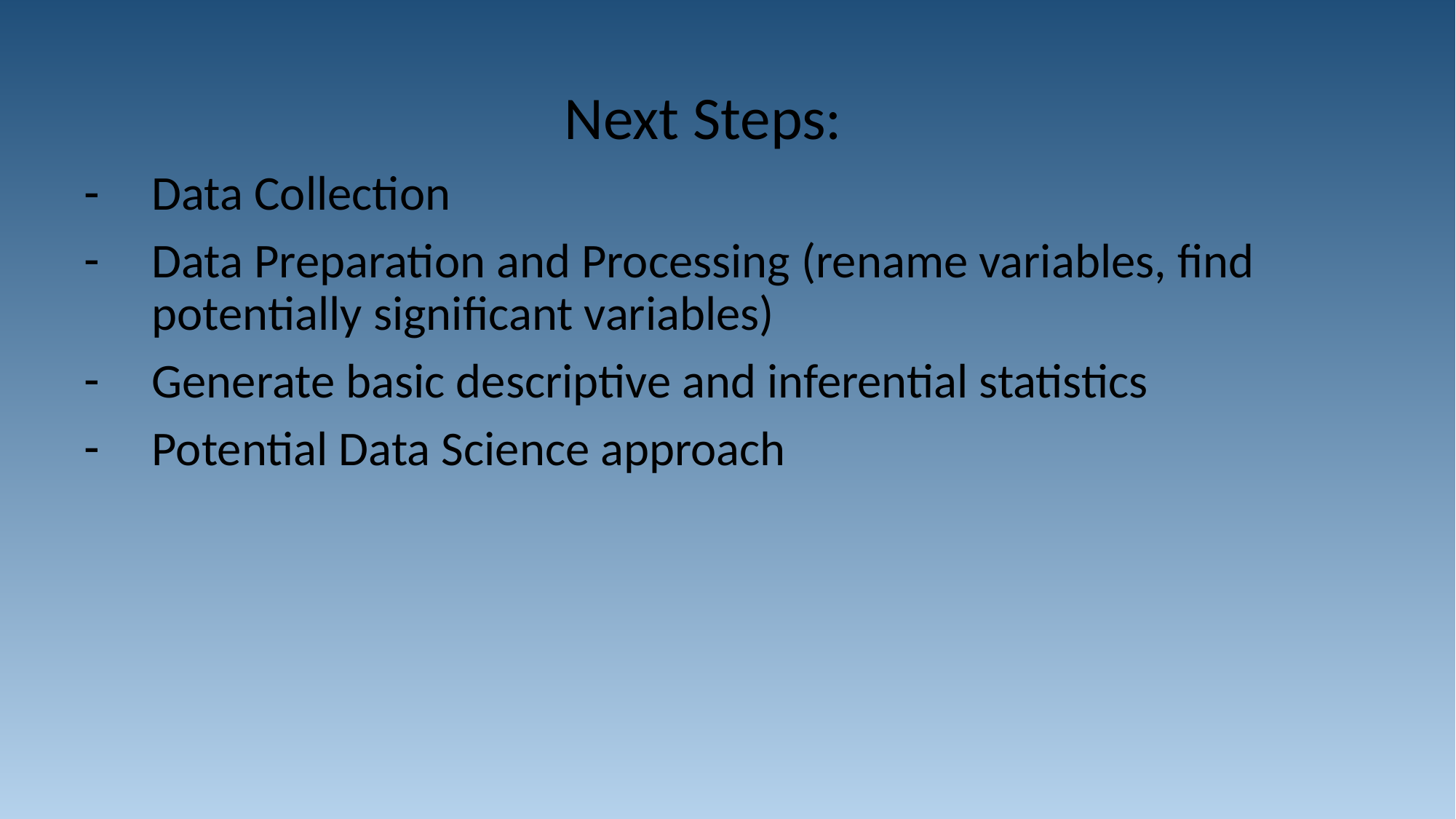

Next Steps:
Data Collection
Data Preparation and Processing (rename variables, find potentially significant variables)
Generate basic descriptive and inferential statistics
Potential Data Science approach